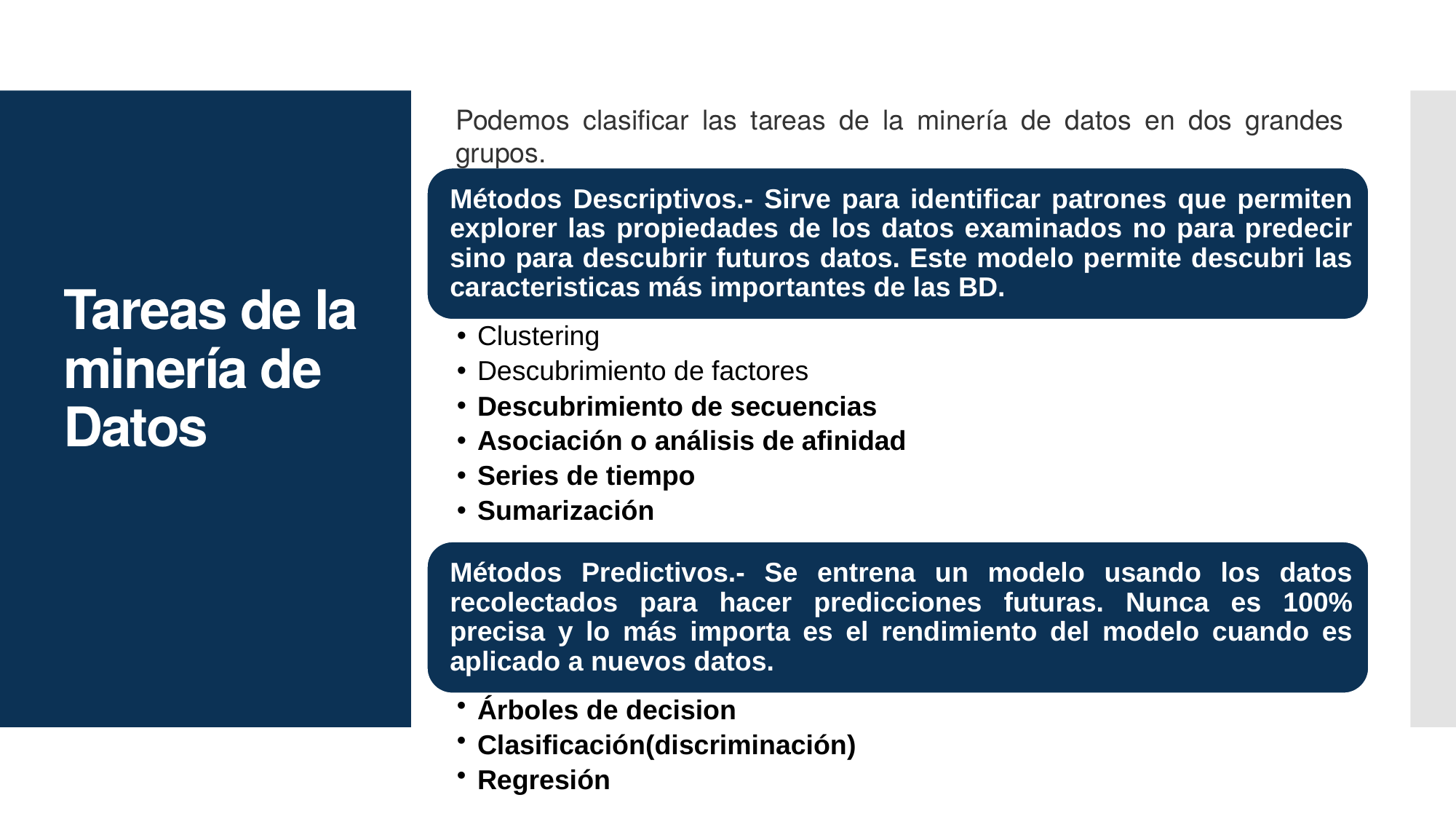

Podemos clasificar las tareas de la minería de datos en dos grandes grupos.
Métodos Descriptivos.- Sirve para identificar patrones que permiten explorer las propiedades de los datos examinados no para predecir sino para descubrir futuros datos. Este modelo permite descubri las caracteristicas más importantes de las BD.
Clustering
Descubrimiento de factores
Descubrimiento de secuencias
Asociación o análisis de afinidad
Series de tiempo
Sumarización
Métodos Predictivos.- Se entrena un modelo usando los datos recolectados para hacer predicciones futuras. Nunca es 100% precisa y lo más importa es el rendimiento del modelo cuando es aplicado a nuevos datos.
Árboles de decision
Clasificación(discriminación)
Regresión
# Tareas de la minería de Datos